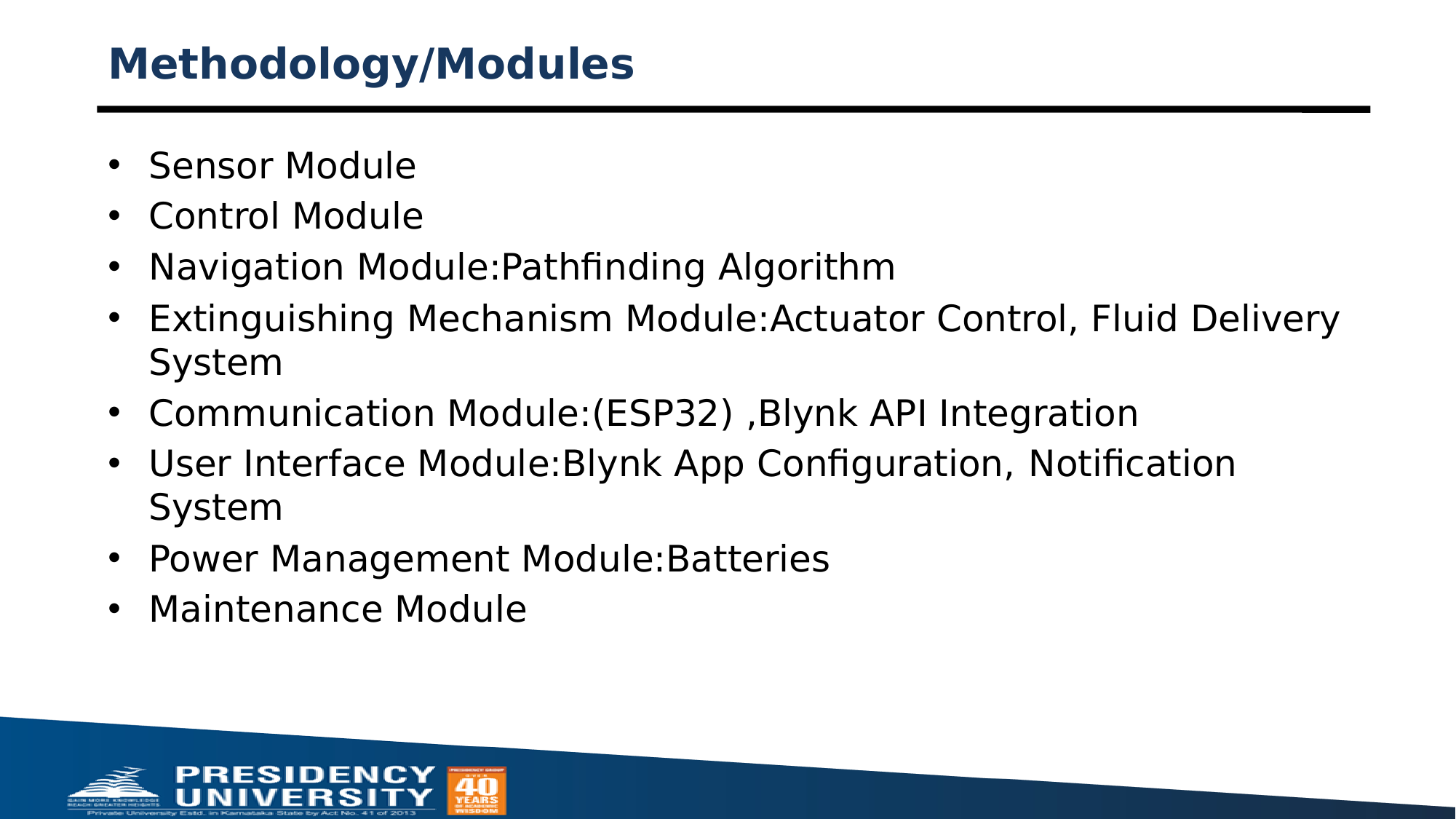

# Methodology/Modules
Sensor Module
Control Module
Navigation Module:Pathfinding Algorithm
Extinguishing Mechanism Module:Actuator Control, Fluid Delivery System
Communication Module:(ESP32) ,Blynk API Integration
User Interface Module:Blynk App Configuration, Notification System
Power Management Module:Batteries
Maintenance Module